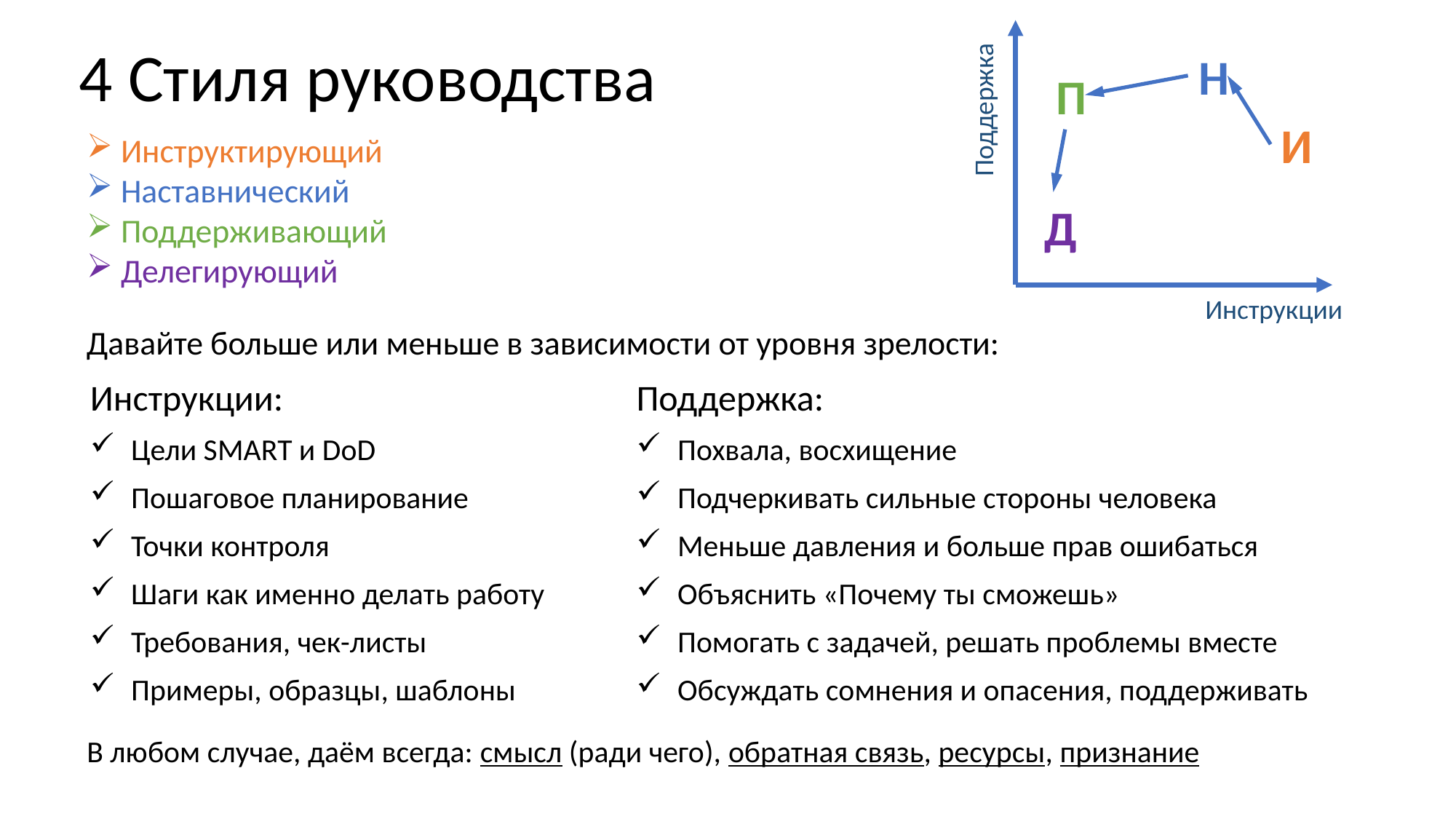

# 4 Стиля руководства
Н
П
Поддержка
И
Инструктирующий
Наставнический
Поддерживающий
Делегирующий
Д
Инструкции
Давайте больше или меньше в зависимости от уровня зрелости:
Инструкции:
Цели SMART и DoD
Пошаговое планирование
Точки контроля
Шаги как именно делать работу
Требования, чек-листы
Примеры, образцы, шаблоны

Поддержка:
Похвала, восхищение
Подчеркивать сильные стороны человека
Меньше давления и больше прав ошибаться
Объяснить «Почему ты сможешь»
Помогать с задачей, решать проблемы вместе
Обсуждать сомнения и опасения, поддерживать

В любом случае, даём всегда: смысл (ради чего), обратная связь, ресурсы, признание